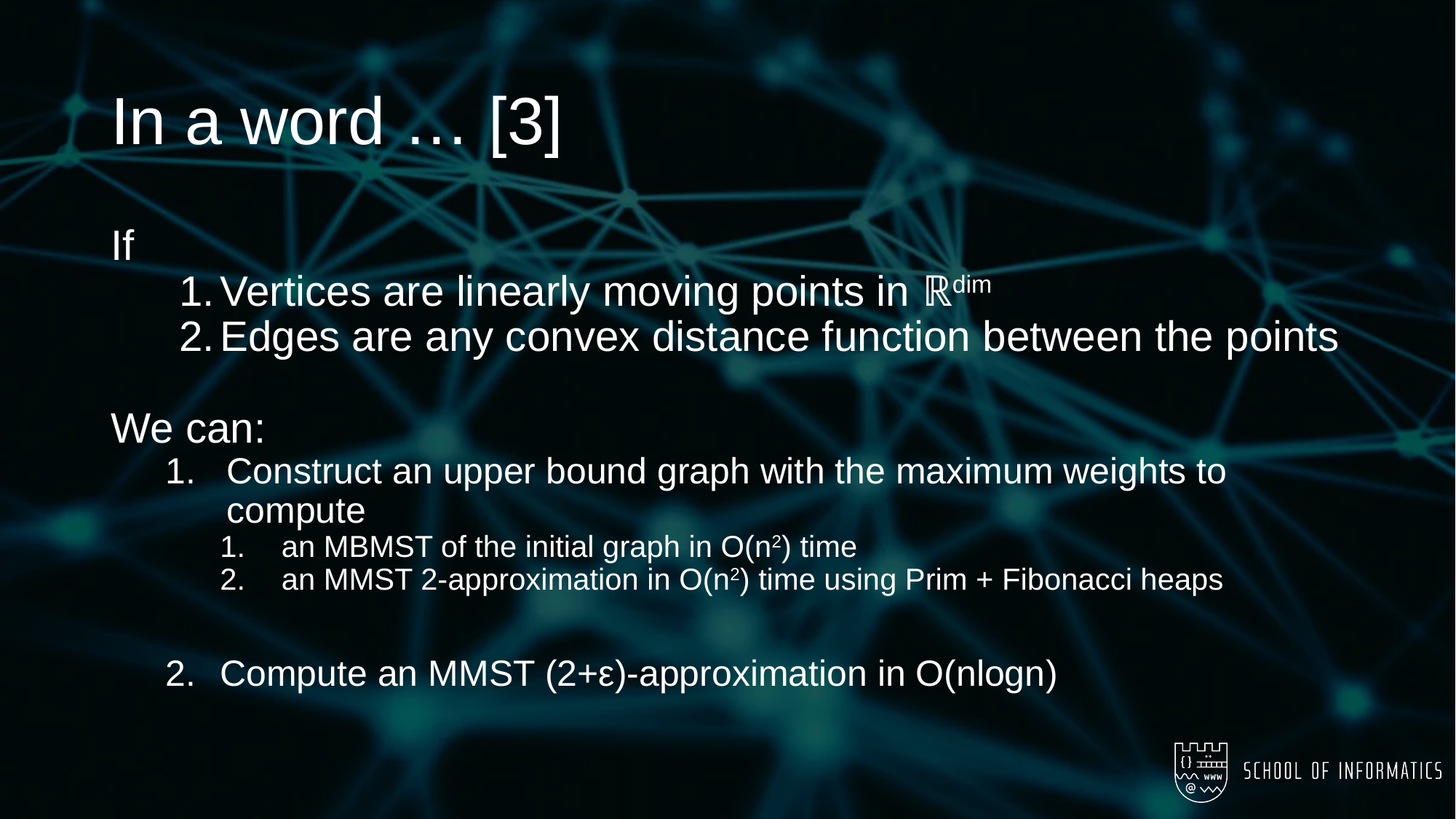

# In a word … [3]
Paper 4
A Stronger Lower Bound on Parametric Minimum Spanning Trees
If
Vertices are linearly moving points in ℝdim
Edges are any convex distance function between the points

We can:
Construct an upper bound graph with the maximum weights to compute
an MBMST of the initial graph in O(n2) time
an MMST 2-approximation in O(n2) time using Prim + Fibonacci heaps

Compute an MMST (2+ε)-approximation in O(nlogn)